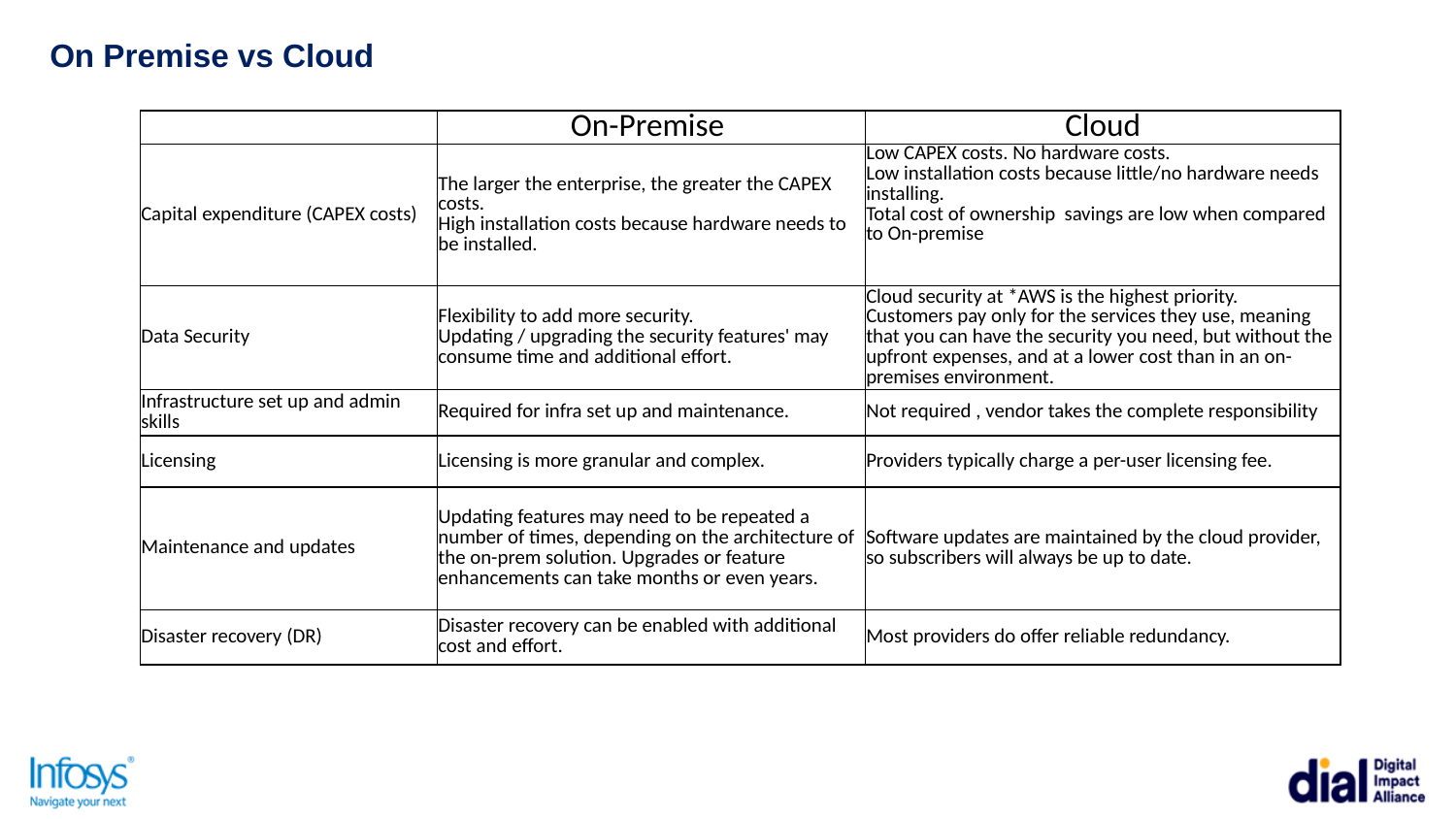

On Premise vs Cloud
|  | On-Premise | Cloud |
| --- | --- | --- |
| Capital expenditure (CAPEX costs) | The larger the enterprise, the greater the CAPEX costs. High installation costs because hardware needs to be installed. | Low CAPEX costs. No hardware costs. Low installation costs because little/no hardware needs installing. Total cost of ownership savings are low when compared to On-premise |
| Data Security | Flexibility to add more security. Updating / upgrading the security features' may consume time and additional effort. | Cloud security at \*AWS is the highest priority. Customers pay only for the services they use, meaning that you can have the security you need, but without the upfront expenses, and at a lower cost than in an on-premises environment. |
| Infrastructure set up and admin skills | Required for infra set up and maintenance. | Not required , vendor takes the complete responsibility |
| Licensing | Licensing is more granular and complex. | Providers typically charge a per-user licensing fee. |
| Maintenance and updates | Updating features may need to be repeated a number of times, depending on the architecture of the on-prem solution. Upgrades or feature enhancements can take months or even years. | Software updates are maintained by the cloud provider, so subscribers will always be up to date. |
| Disaster recovery (DR) | Disaster recovery can be enabled with additional cost and effort. | Most providers do offer reliable redundancy. |
18